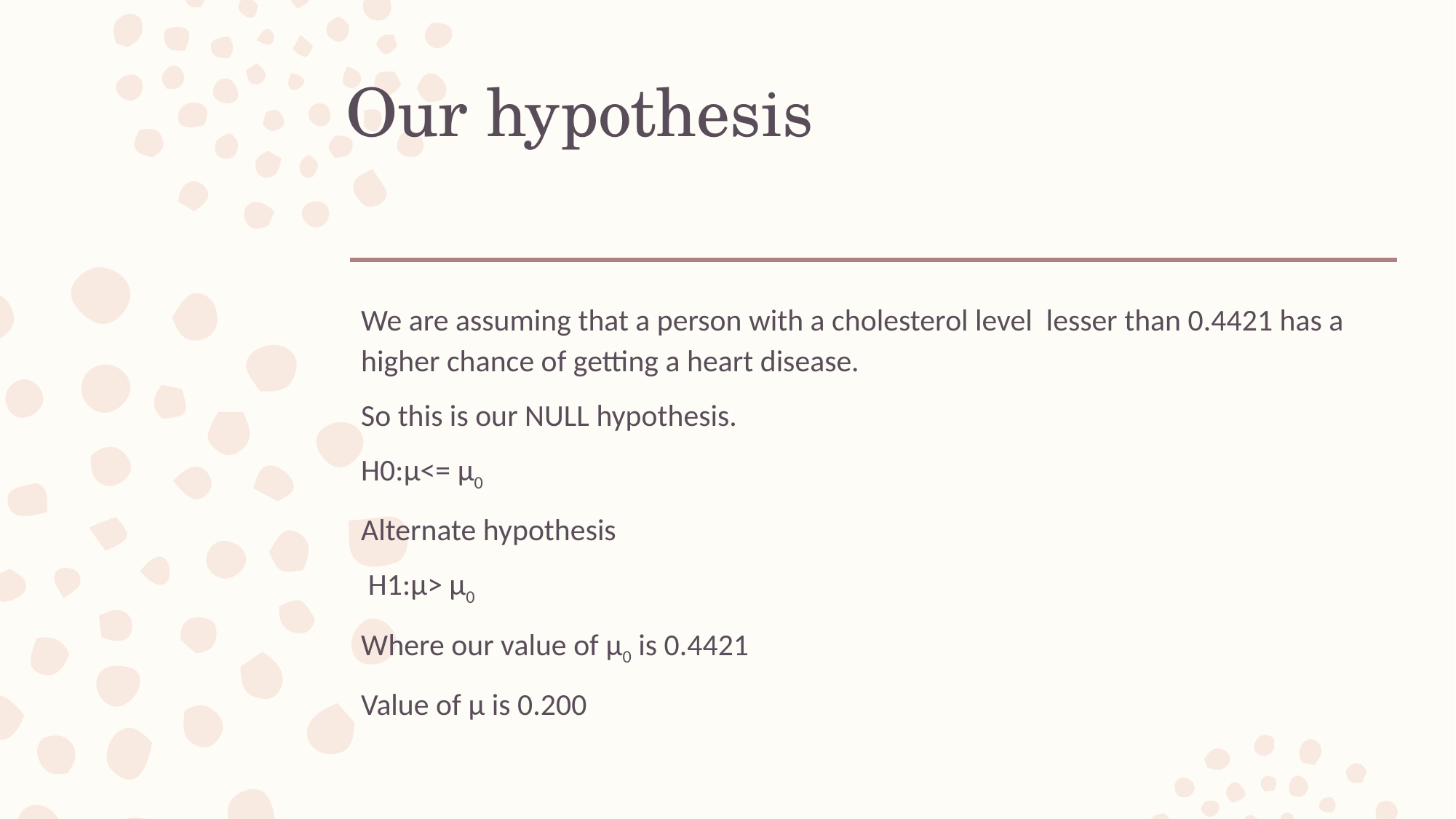

# Our hypothesis
We are assuming that a person with a cholesterol level  lesser than 0.4421 has a higher chance of getting a heart disease.
So this is our NULL hypothesis.
H0:μ<= μ0
Alternate hypothesis
 H1:μ> μ0
Where our value of μ0 is 0.4421
Value of μ is 0.200